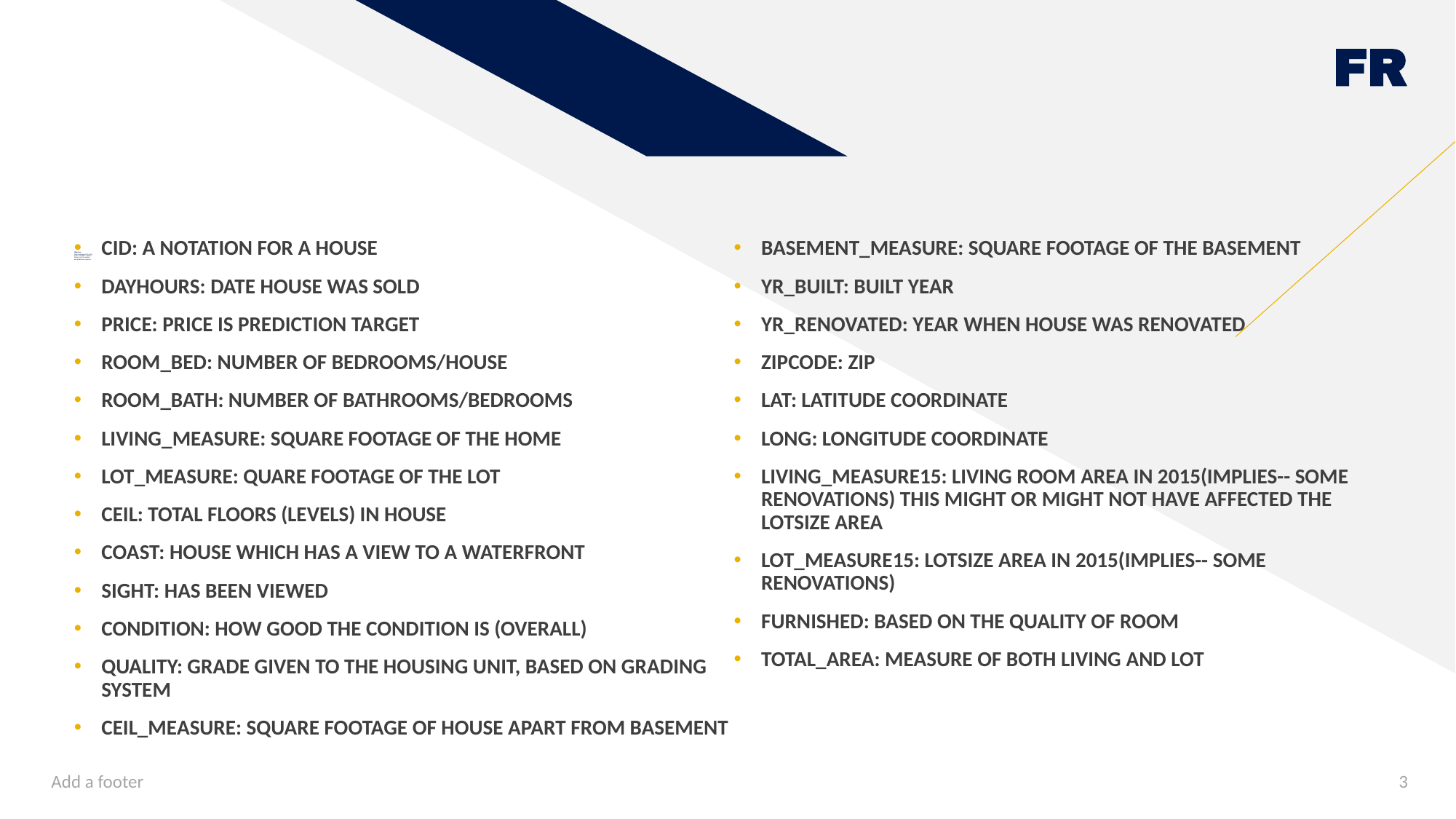

# Objective: Take advantage of all of the feature variables available below, use it to analyze and predict house prices.
CID: A NOTATION FOR A HOUSE
DAYHOURS: DATE HOUSE WAS SOLD
PRICE: PRICE IS PREDICTION TARGET
ROOM_BED: NUMBER OF BEDROOMS/HOUSE
ROOM_BATH: NUMBER OF BATHROOMS/BEDROOMS
LIVING_MEASURE: SQUARE FOOTAGE OF THE HOME
LOT_MEASURE: QUARE FOOTAGE OF THE LOT
CEIL: TOTAL FLOORS (LEVELS) IN HOUSE
COAST: HOUSE WHICH HAS A VIEW TO A WATERFRONT
SIGHT: HAS BEEN VIEWED
CONDITION: HOW GOOD THE CONDITION IS (OVERALL)
QUALITY: GRADE GIVEN TO THE HOUSING UNIT, BASED ON GRADING SYSTEM
CEIL_MEASURE: SQUARE FOOTAGE OF HOUSE APART FROM BASEMENT
BASEMENT_MEASURE: SQUARE FOOTAGE OF THE BASEMENT
YR_BUILT: BUILT YEAR
YR_RENOVATED: YEAR WHEN HOUSE WAS RENOVATED
ZIPCODE: ZIP
LAT: LATITUDE COORDINATE
LONG: LONGITUDE COORDINATE
LIVING_MEASURE15: LIVING ROOM AREA IN 2015(IMPLIES-- SOME RENOVATIONS) THIS MIGHT OR MIGHT NOT HAVE AFFECTED THE LOTSIZE AREA
LOT_MEASURE15: LOTSIZE AREA IN 2015(IMPLIES-- SOME RENOVATIONS)
FURNISHED: BASED ON THE QUALITY OF ROOM
TOTAL_AREA: MEASURE OF BOTH LIVING AND LOT

Add a footer
3